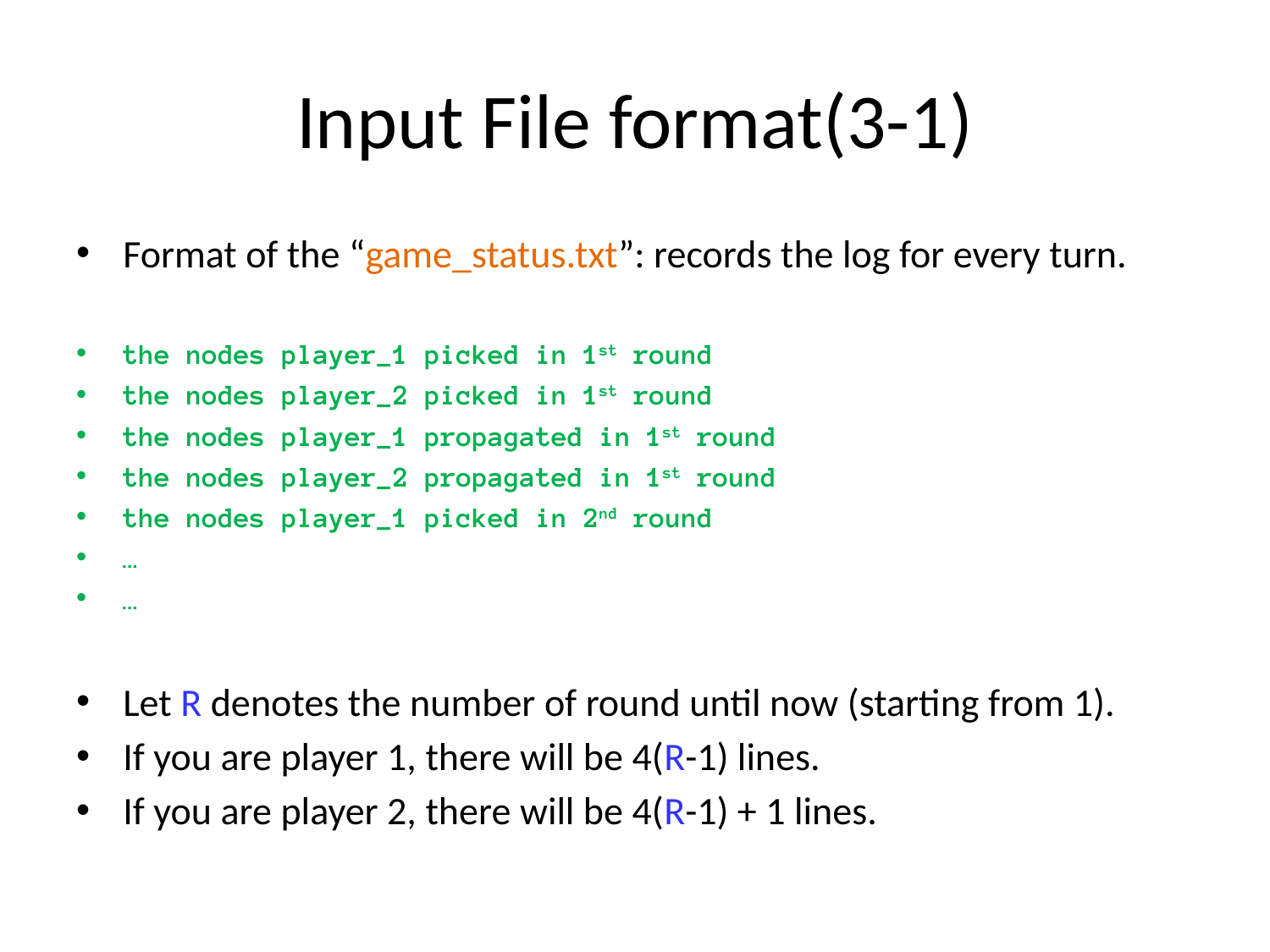

# Input File format(3-1)
Format of the “game_status.txt”: records the log for every turn.

the nodes player_1 picked in 1st round
the nodes player_2 picked in 1st round
the nodes player_1 propagated in 1st round
the nodes player_2 propagated in 1st round
the nodes player_1 picked in 2nd round
…
…

Let R denotes the number of round until now (starting from 1).
If you are player 1, there will be 4(R-1) lines.
If you are player 2, there will be 4(R-1) + 1 lines.